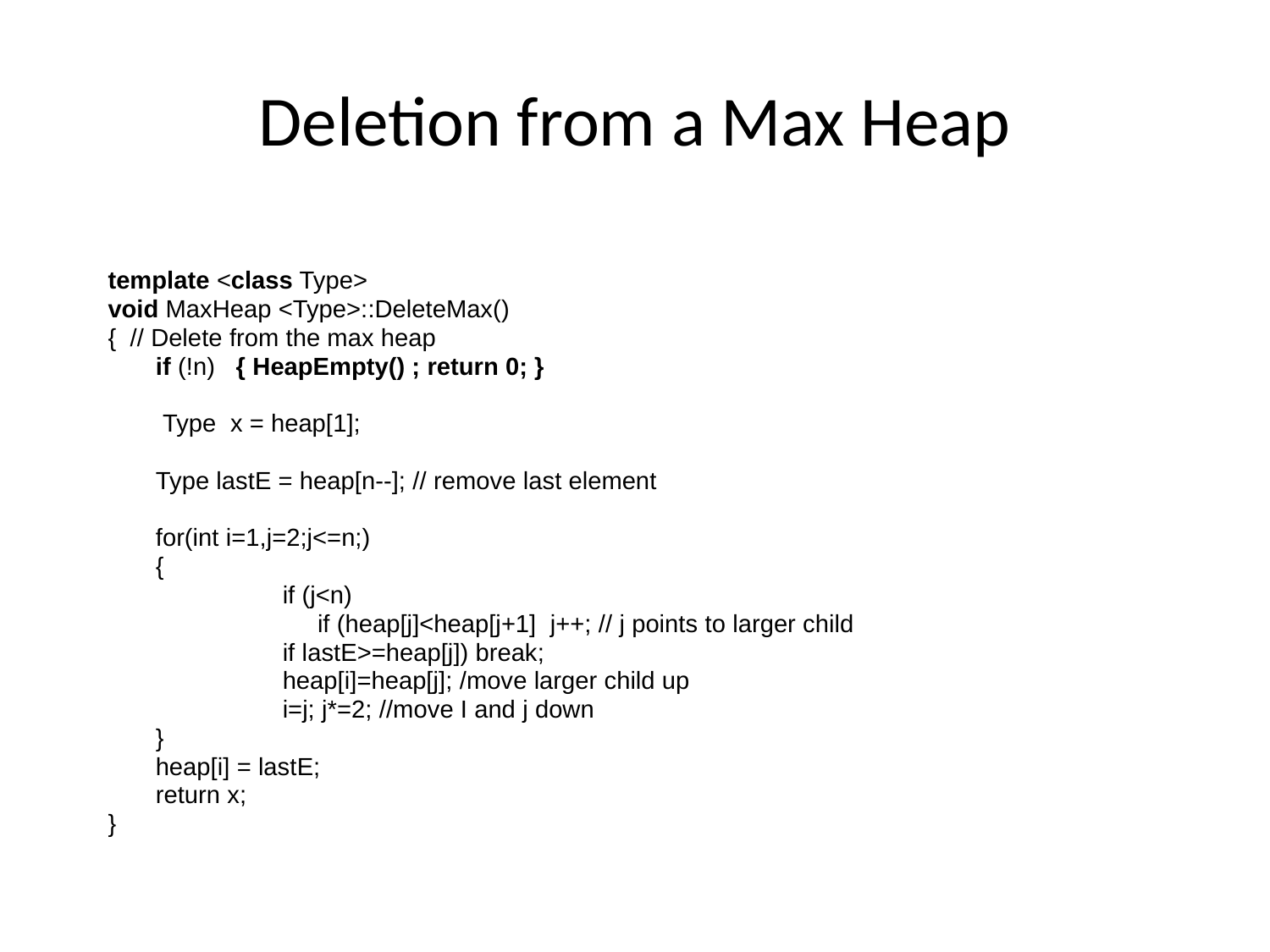

# Deletion from a Max Heap
template <class Type>
void MaxHeap <Type>::DeleteMax()
{  // Delete from the max heap
	if (!n)   { HeapEmpty() ; return 0; }

	 Type  x = heap[1];

	Type lastE = heap[n--]; // remove last element

	for(int i=1,j=2;j<=n;)
	{
		if (j<n)
		     if (heap[j]<heap[j+1]  j++; // j points to larger child
		if lastE>=heap[j]) break;
		heap[i]=heap[j]; /move larger child up
		i=j; j*=2; //move I and j down
	}
	heap[i] = lastE;
	return x;
}